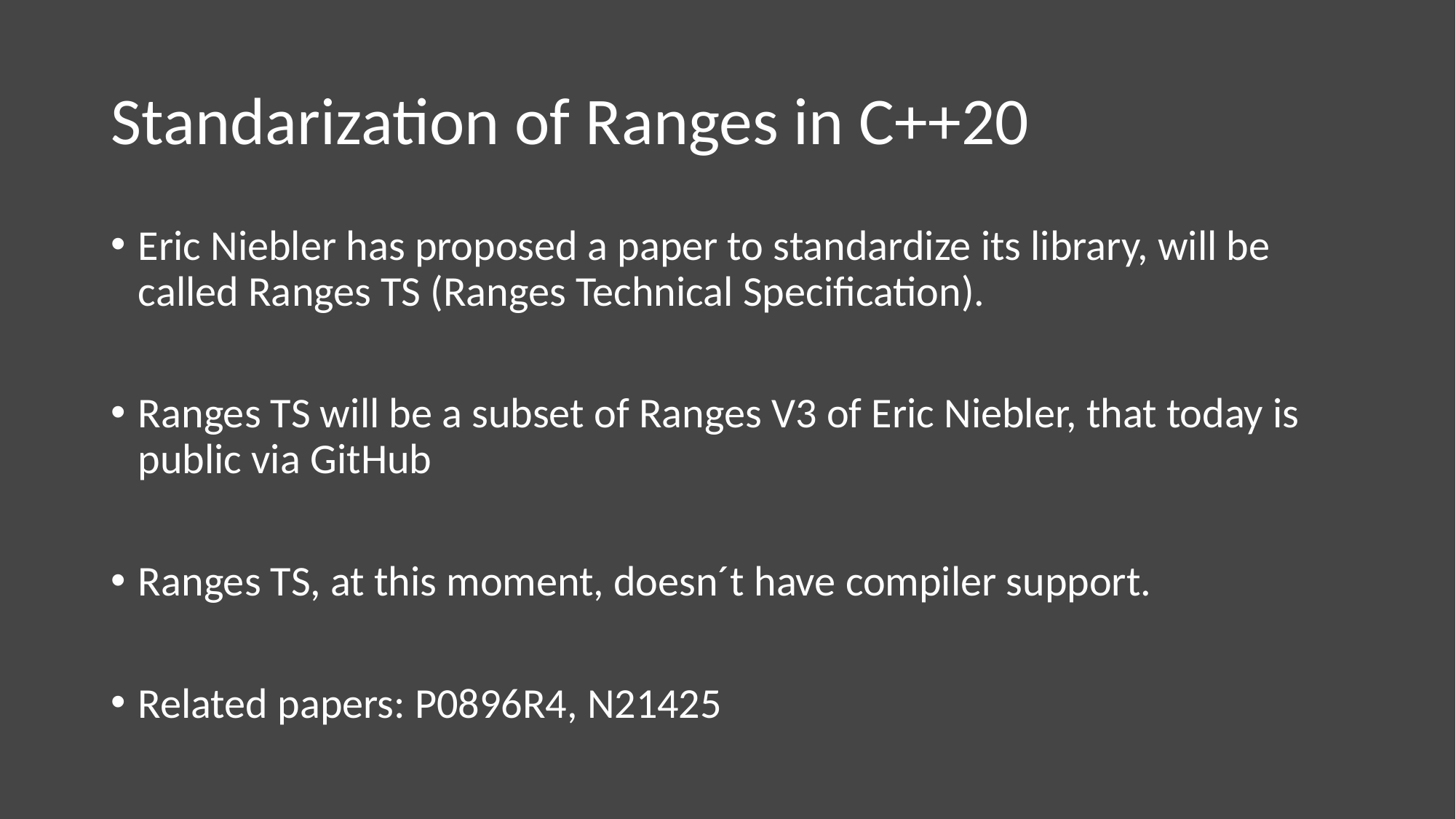

# Standarization of Ranges in C++20
Eric Niebler has proposed a paper to standardize its library, will be called Ranges TS (Ranges Technical Specification).

Ranges TS will be a subset of Ranges V3 of Eric Niebler, that today is public via GitHub

Ranges TS, at this moment, doesn´t have compiler support.

Related papers: P0896R4, N21425